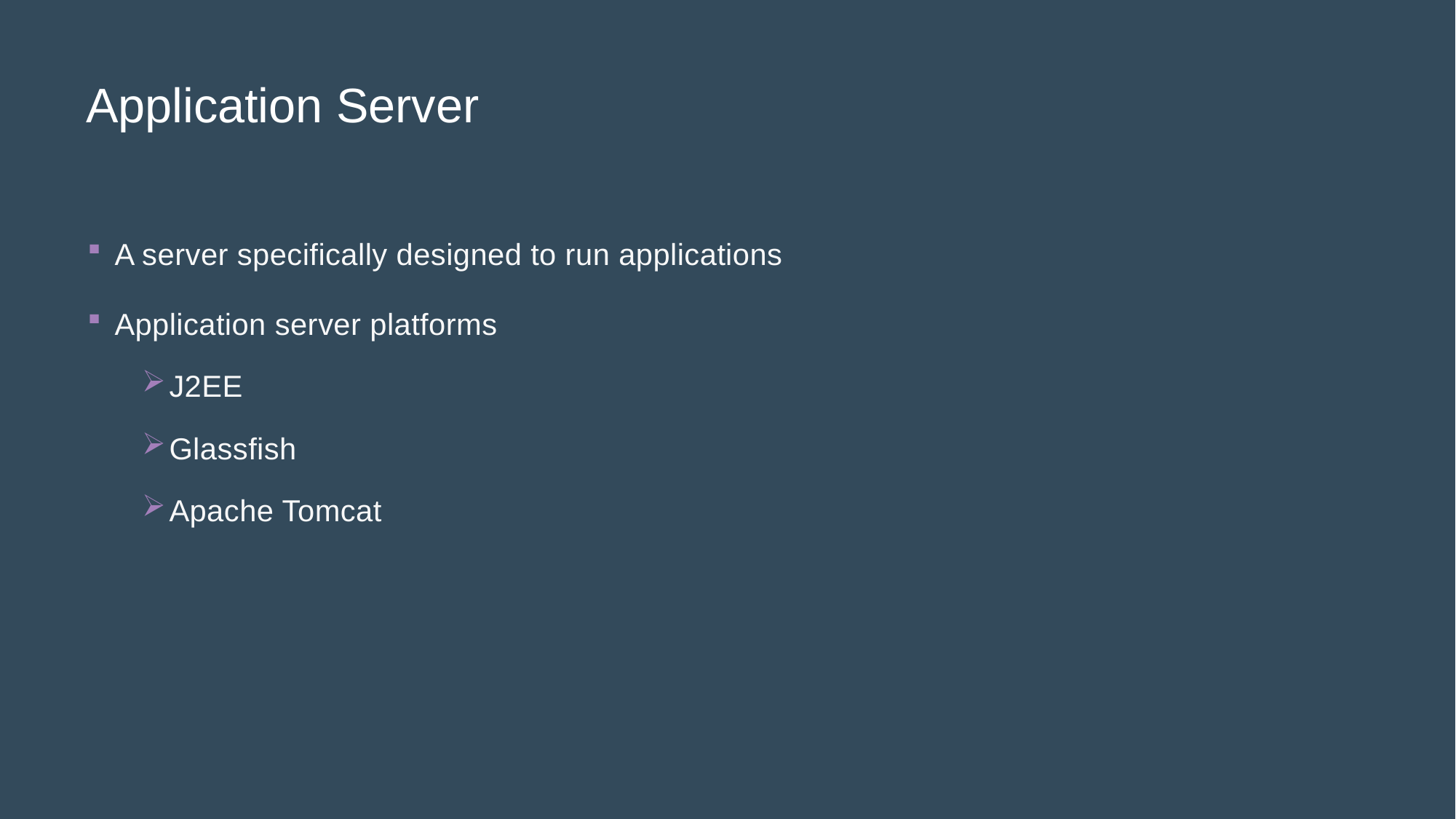

# Application Server
A server specifically designed to run applications
Application server platforms
J2EE
Glassfish
Apache Tomcat